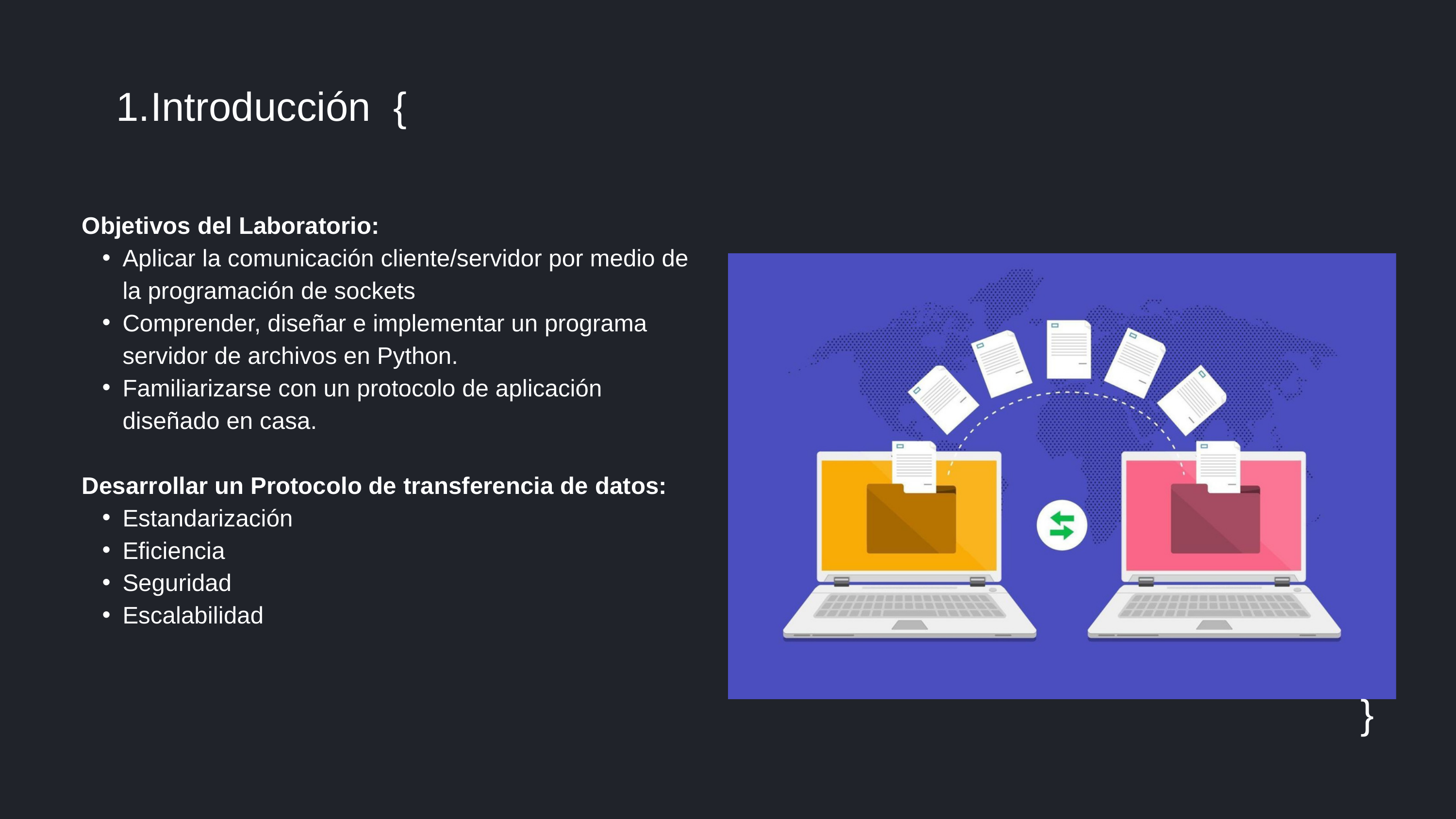

Introducción  {
Objetivos del Laboratorio:
Aplicar la comunicación cliente/servidor por medio de la programación de sockets
Comprender, diseñar e implementar un programa servidor de archivos en Python.
Familiarizarse con un protocolo de aplicación diseñado en casa.

Desarrollar un Protocolo de transferencia de datos:
Estandarización
Eficiencia
Seguridad
Escalabilidad

}